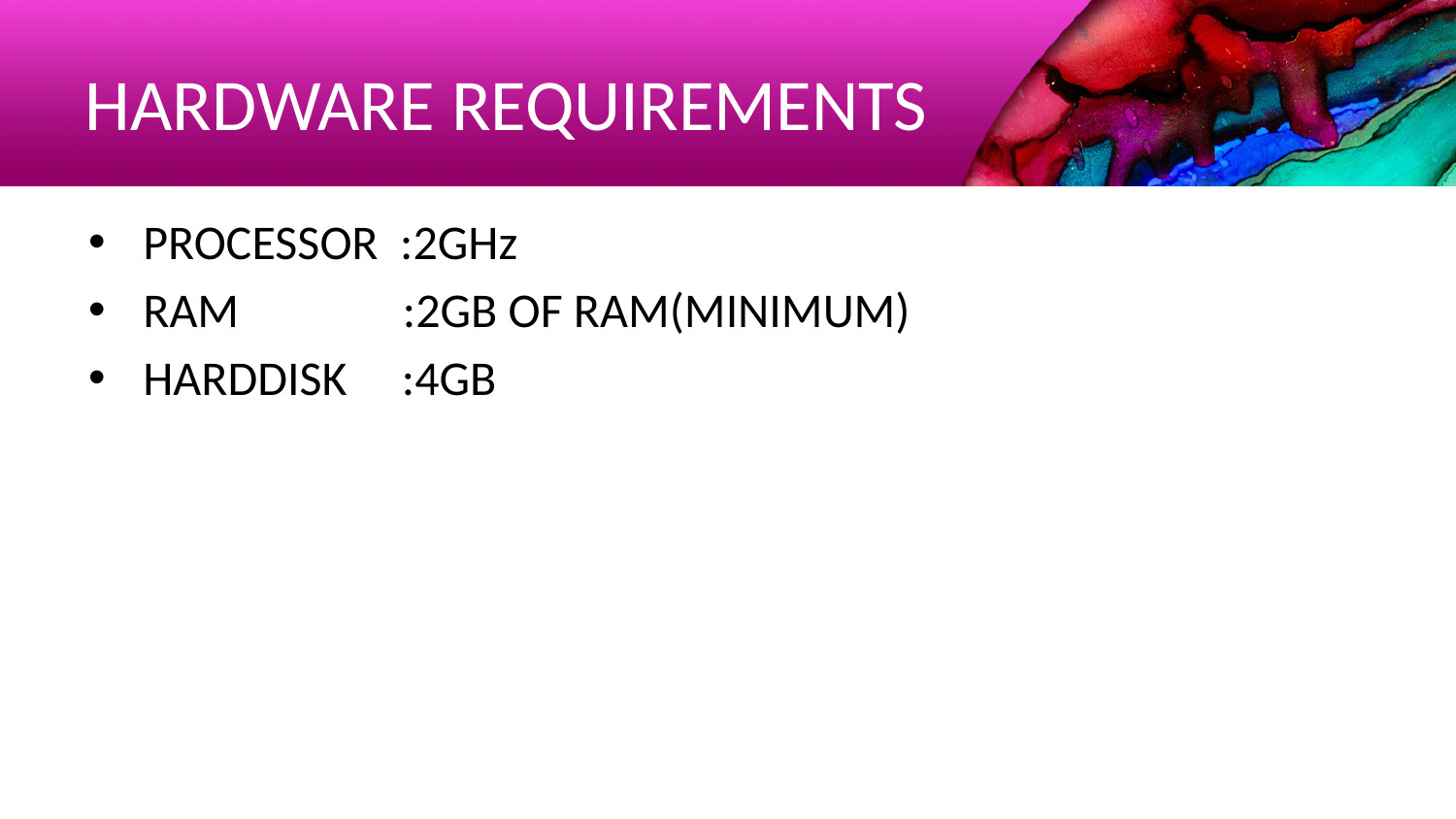

# HARDWARE REQUIREMENTS
PROCESSOR  :2GHz
RAM               :2GB OF RAM(MINIMUM)
HARDDISK     :4GB